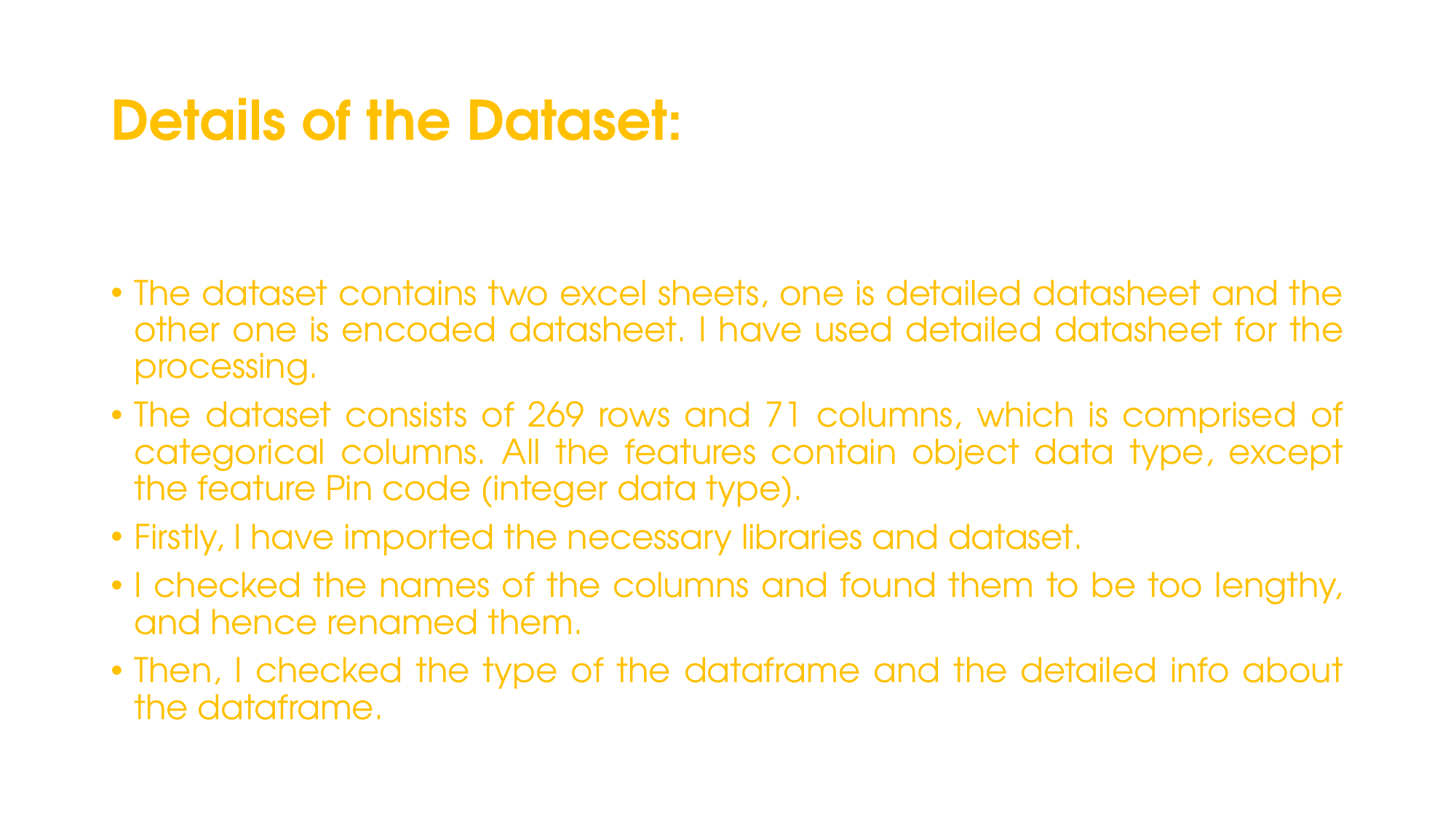

# Details of the Dataset:

The dataset contains two excel sheets, one is detailed datasheet and the other one is encoded datasheet. I have used detailed datasheet for the processing.
The dataset consists of 269 rows and 71 columns, which is comprised of categorical columns. All the features contain object data type, except the feature Pin code (integer data type).
Firstly, I have imported the necessary libraries and dataset.
I checked the names of the columns and found them to be too lengthy, and hence renamed them.
Then, I checked the type of the dataframe and the detailed info about the dataframe.